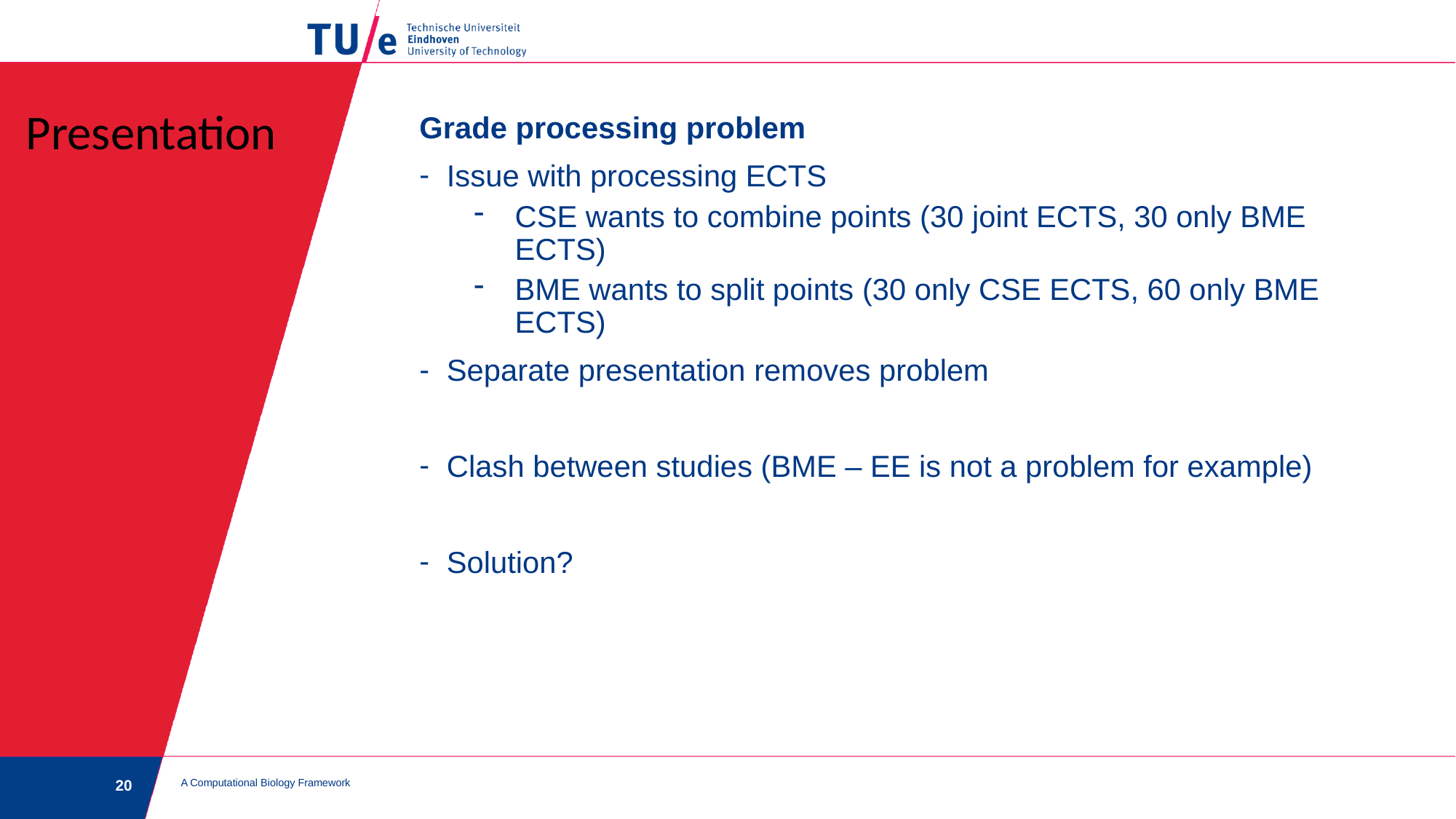

Presentation
Grade processing problem
Issue with processing ECTS
CSE wants to combine points (30 joint ECTS, 30 only BME ECTS)
BME wants to split points (30 only CSE ECTS, 60 only BME ECTS)
Separate presentation removes problem

Clash between studies (BME – EE is not a problem for example)

Solution?

A Computational Biology Framework